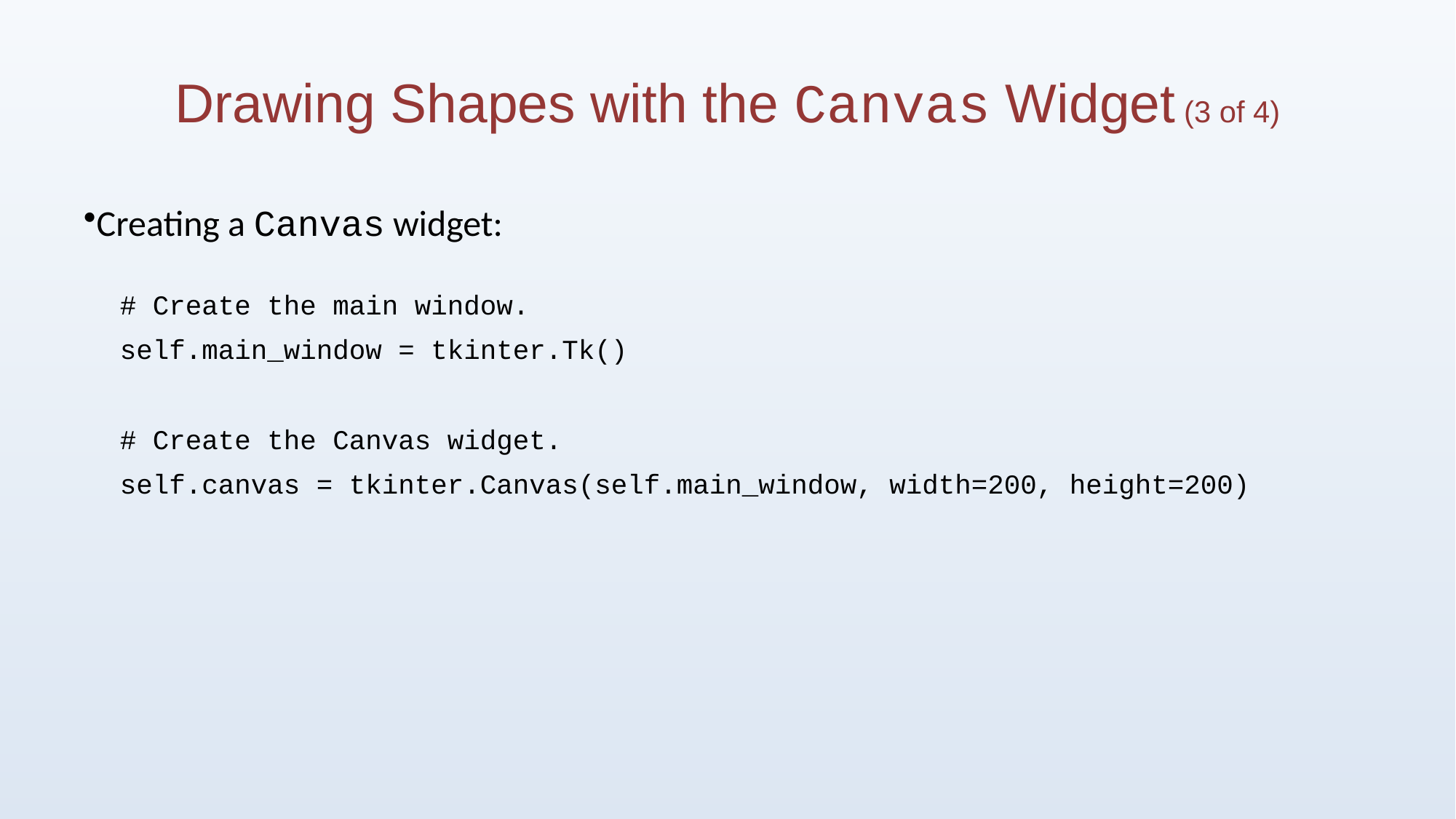

# Drawing Shapes with the Canvas Widget (3 of 4)
Creating a Canvas widget:
# Create the main window.
self.main_window = tkinter.Tk()

# Create the Canvas widget.
self.canvas = tkinter.Canvas(self.main_window, width=200, height=200)